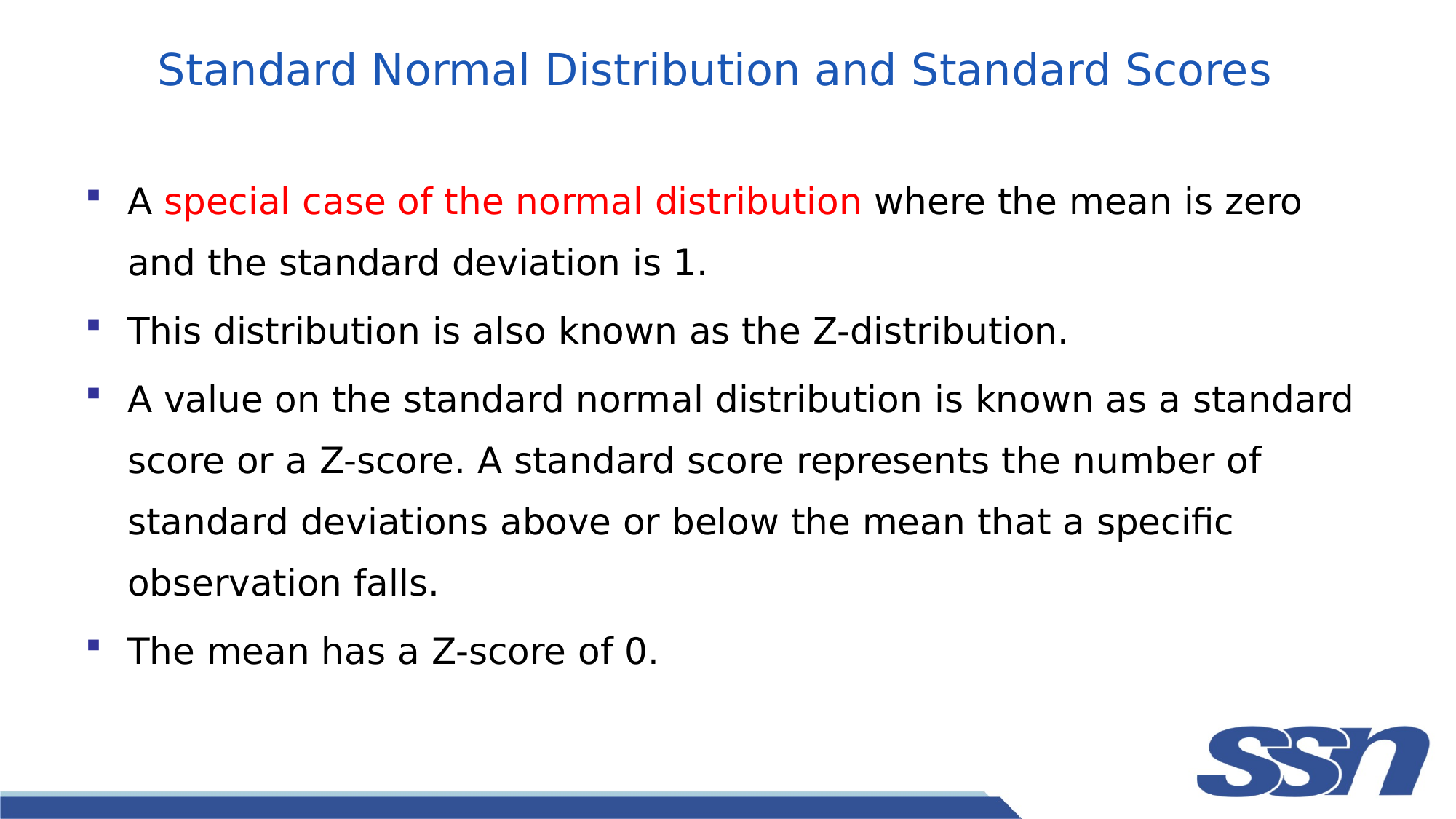

# Standard Normal Distribution and Standard Scores
A special case of the normal distribution where the mean is zero and the standard deviation is 1.
This distribution is also known as the Z-distribution.
A value on the standard normal distribution is known as a standard score or a Z-score. A standard score represents the number of standard deviations above or below the mean that a specific observation falls.
The mean has a Z-score of 0.